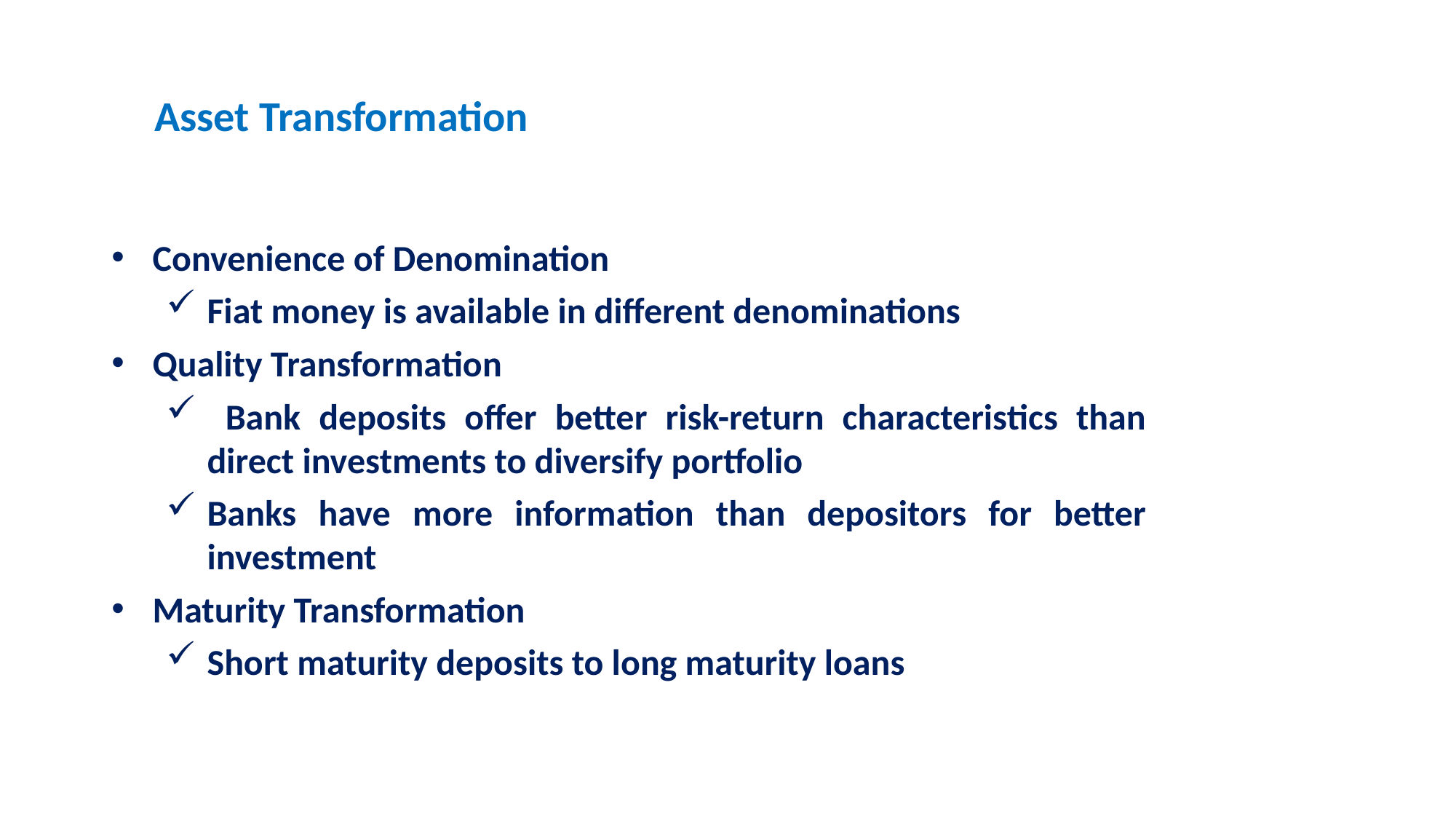

Asset Transformation

Convenience of Denomination
Fiat money is available in different denominations
Quality Transformation
 Bank deposits offer better risk-return characteristics than direct investments to diversify portfolio
Banks have more information than depositors for better investment
Maturity Transformation
Short maturity deposits to long maturity loans